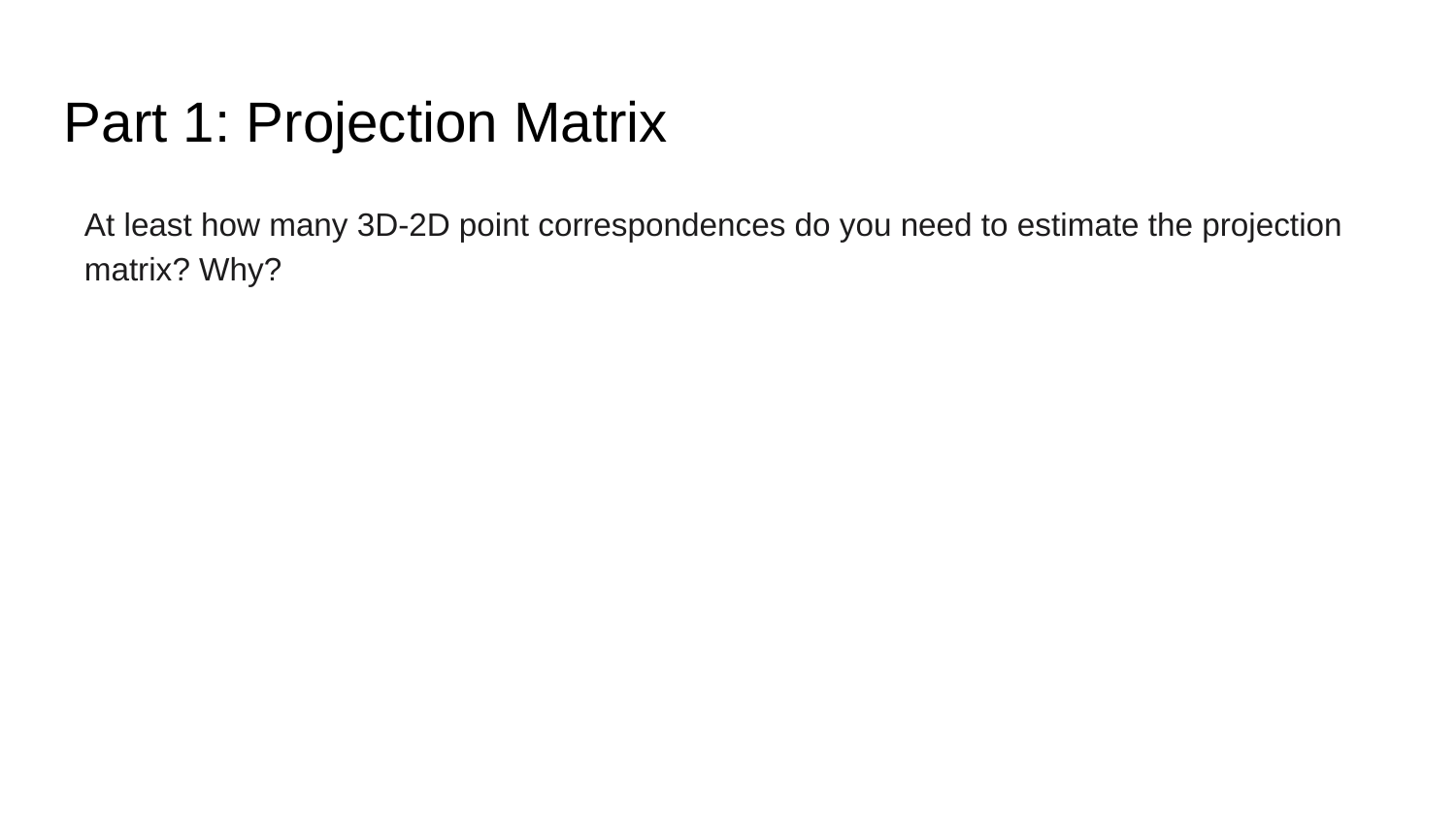

Part 1: Projection Matrix
At least how many 3D-2D point correspondences do you need to estimate the projection matrix? Why?